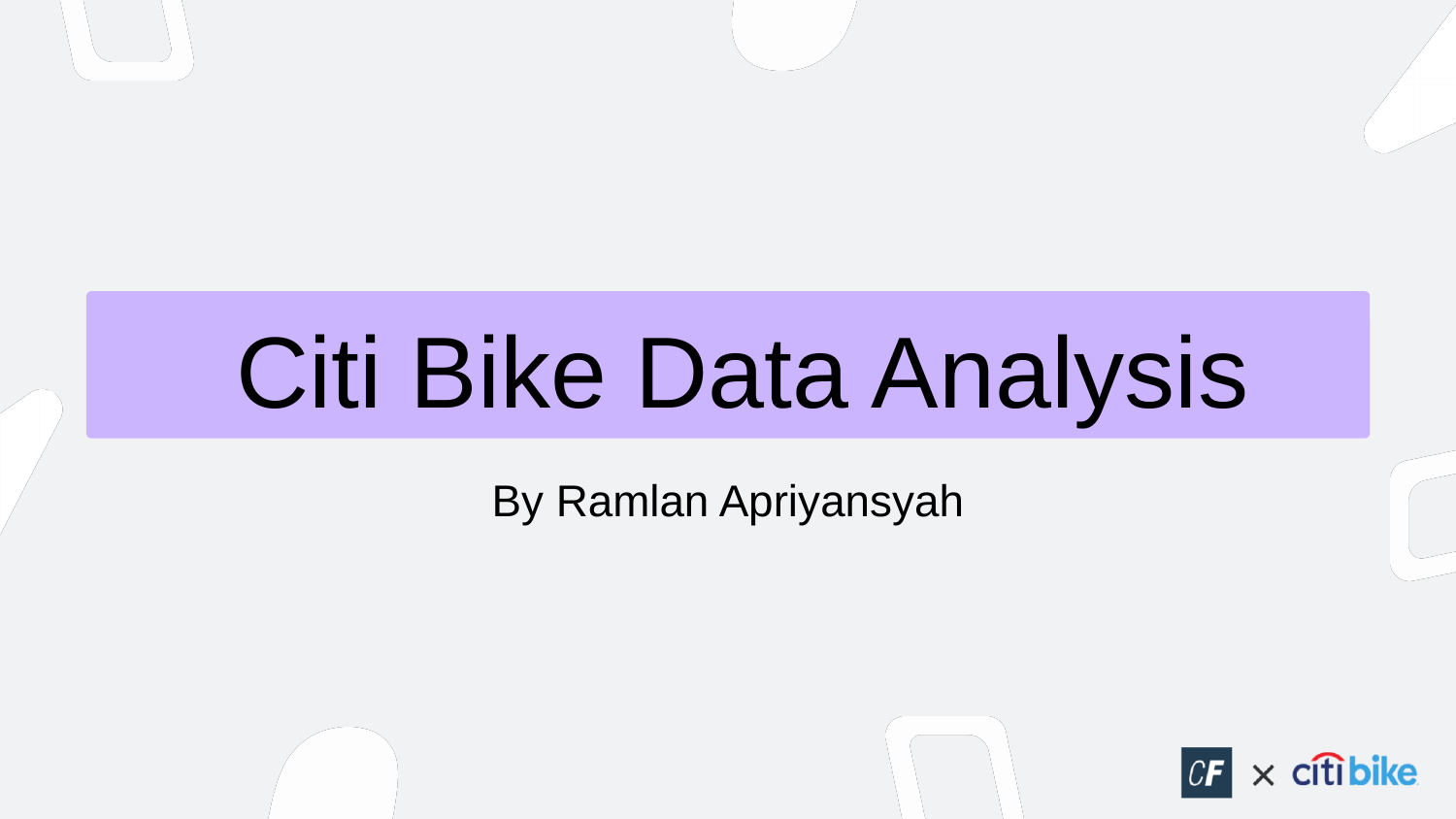

# Citi Bike Data Analysis

By Ramlan Apriyansyah